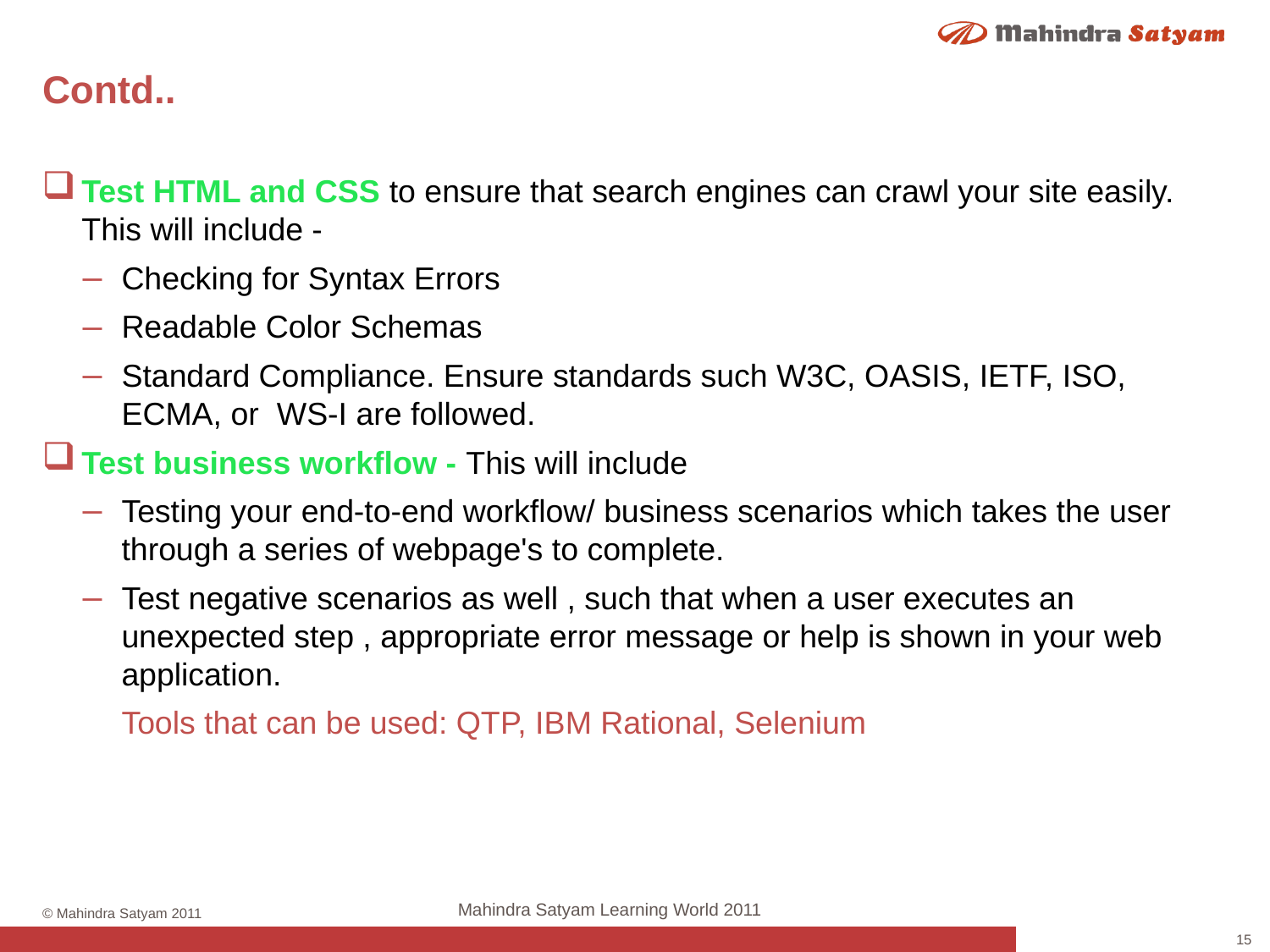

# Contd..
Test HTML and CSS to ensure that search engines can crawl your site easily. This will include -
Checking for Syntax Errors
Readable Color Schemas
Standard Compliance. Ensure standards such W3C, OASIS, IETF, ISO, ECMA, or  WS-I are followed.
Test business workflow - This will include
Testing your end-to-end workflow/ business scenarios which takes the user through a series of webpage's to complete.
Test negative scenarios as well , such that when a user executes an unexpected step , appropriate error message or help is shown in your web application.
Tools that can be used: QTP, IBM Rational, Selenium